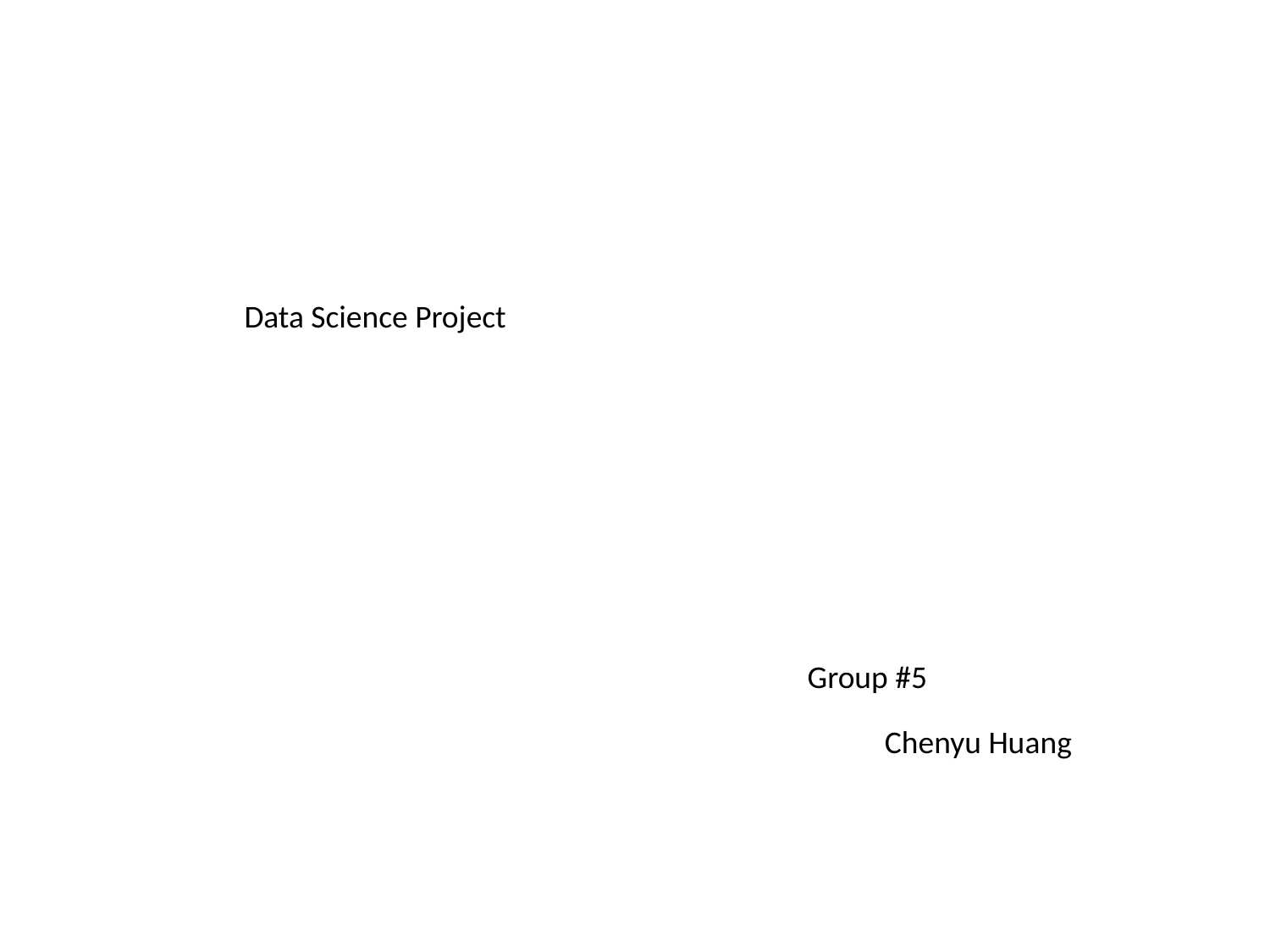

Data Science Project
Group #5
Chenyu Huang